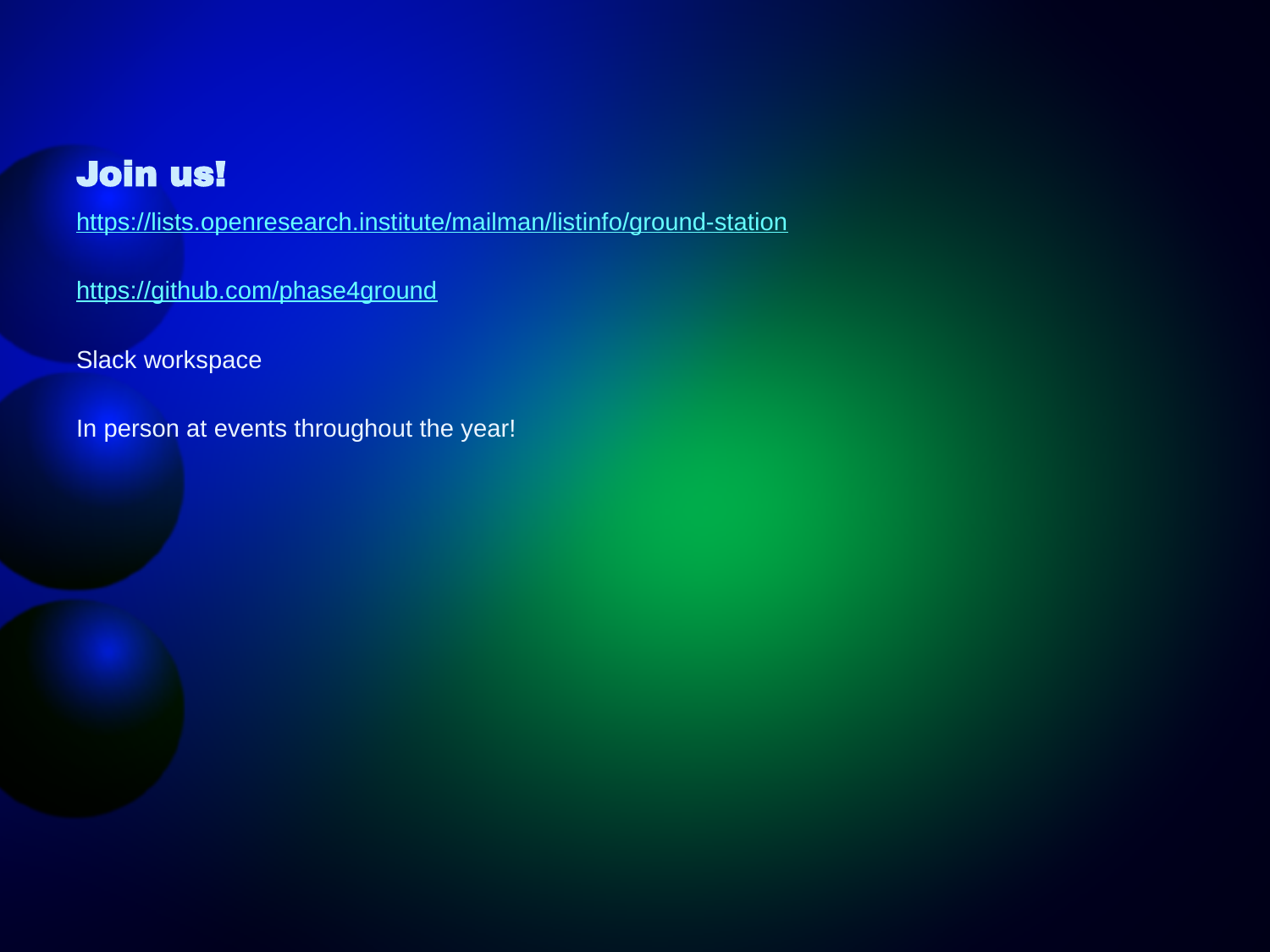

# Join us!

https://lists.openresearch.institute/mailman/listinfo/ground-station

https://github.com/phase4ground

Slack workspace

In person at events throughout the year!